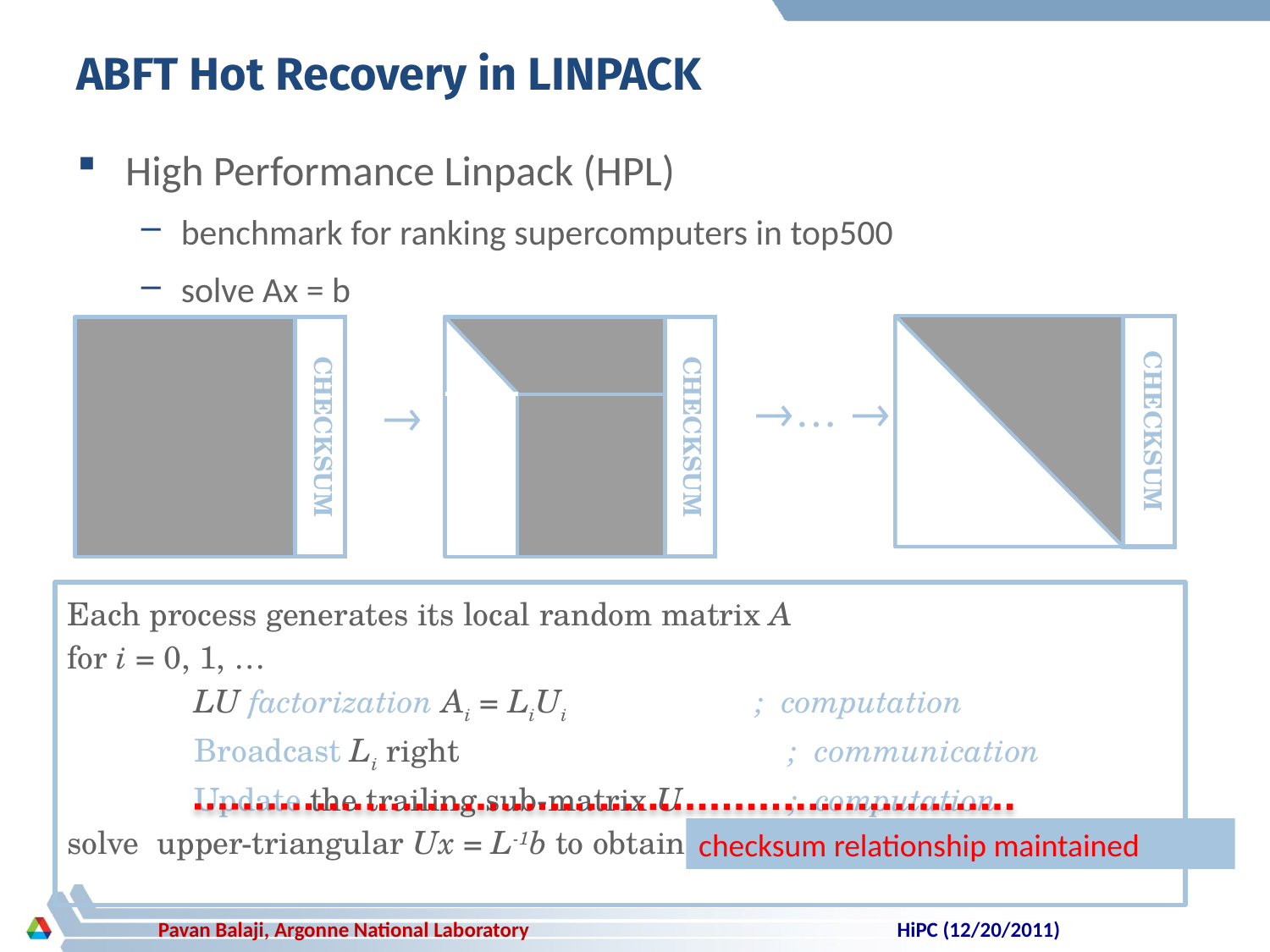

# ABFT Hot Recovery in LINPACK
High Performance Linpack (HPL)
benchmark for ranking supercomputers in top500
solve Ax = b

CHECKSUM

CHECKSUM

CHECKSUM

→… →
→
Each process generates its local random matrix A
for i = 0, 1, …
	LU factorization Ai = LiUi                                     ;  computation
 	Broadcast Li right                                     ;  communication
	Update the trailing sub-matrix U            ;  computation
solve  upper-triangular Ux = L-1b to obtain x       ; back substitution phase

checksum relationship maintained
HiPC (12/20/2011)